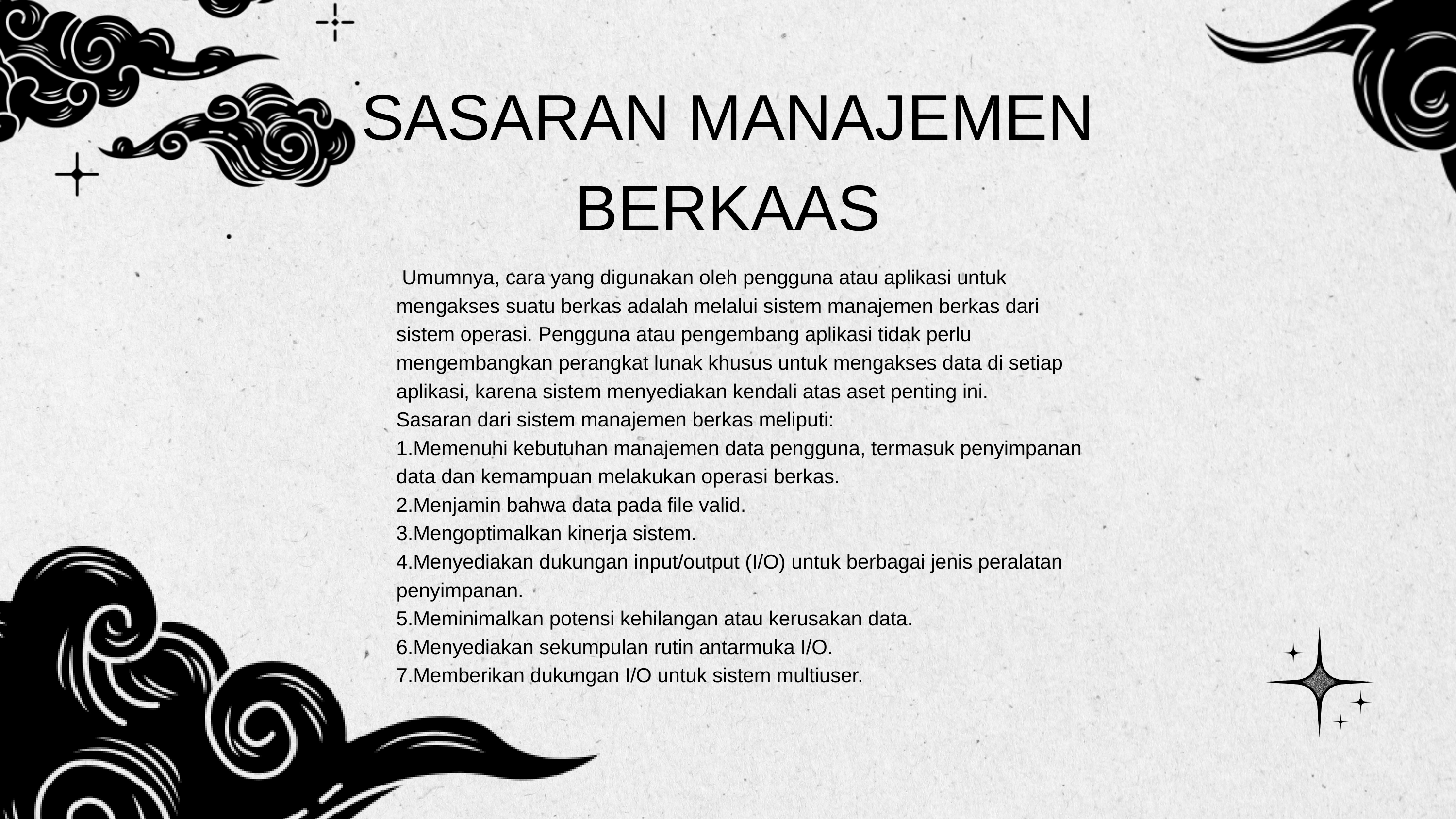

SASARAN MANAJEMEN BERKAAS
 Umumnya, cara yang digunakan oleh pengguna atau aplikasi untuk mengakses suatu berkas adalah melalui sistem manajemen berkas dari sistem operasi. Pengguna atau pengembang aplikasi tidak perlu mengembangkan perangkat lunak khusus untuk mengakses data di setiap aplikasi, karena sistem menyediakan kendali atas aset penting ini.
Sasaran dari sistem manajemen berkas meliputi:
1.Memenuhi kebutuhan manajemen data pengguna, termasuk penyimpanan data dan kemampuan melakukan operasi berkas.
2.Menjamin bahwa data pada file valid.
3.Mengoptimalkan kinerja sistem.
4.Menyediakan dukungan input/output (I/O) untuk berbagai jenis peralatan penyimpanan.
5.Meminimalkan potensi kehilangan atau kerusakan data.
6.Menyediakan sekumpulan rutin antarmuka I/O.
7.Memberikan dukungan I/O untuk sistem multiuser.